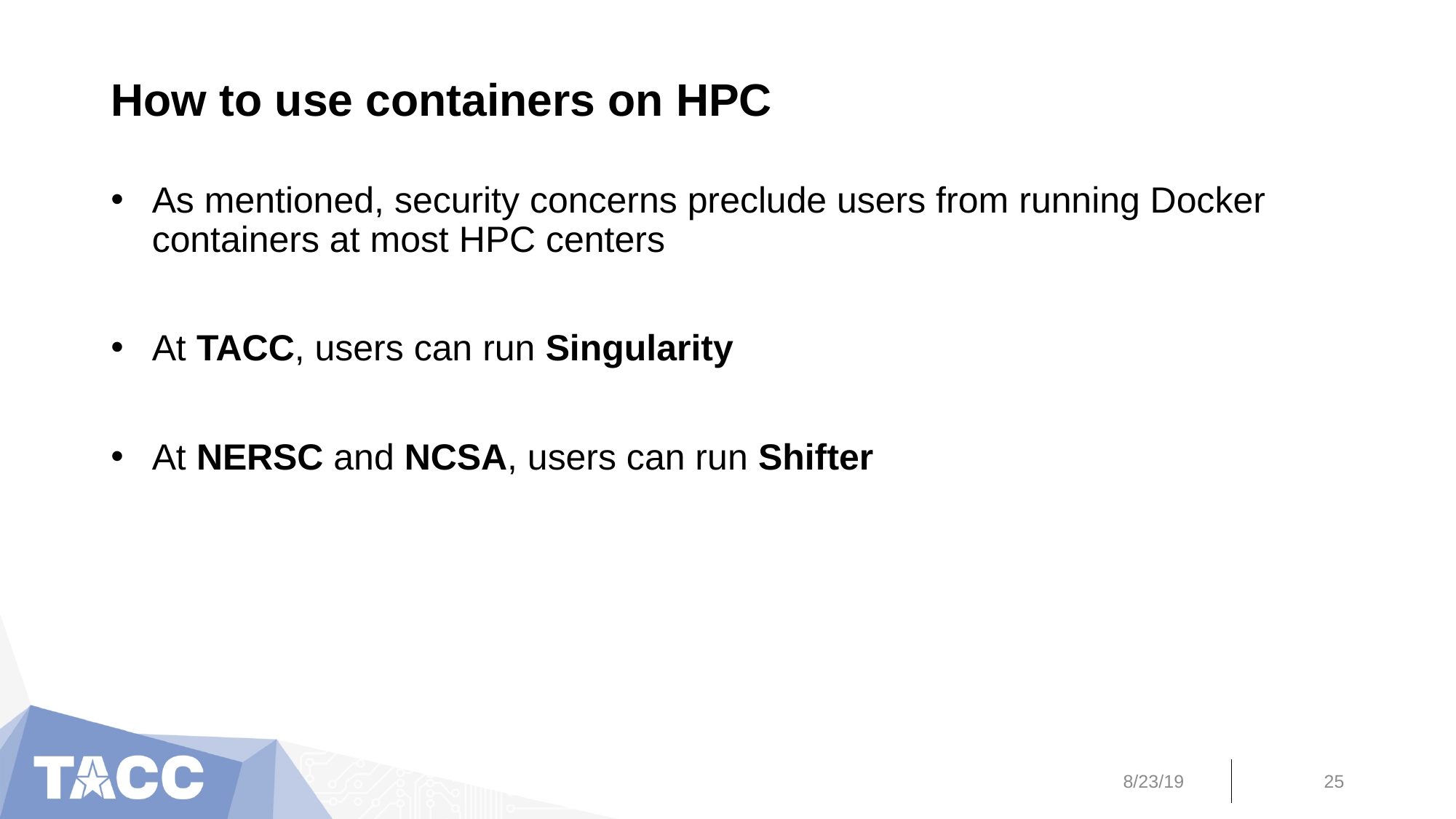

# How to use containers on HPC
As mentioned, security concerns preclude users from running Docker containers at most HPC centers

At TACC, users can run Singularity

At NERSC and NCSA, users can run Shifter

8/23/19
25